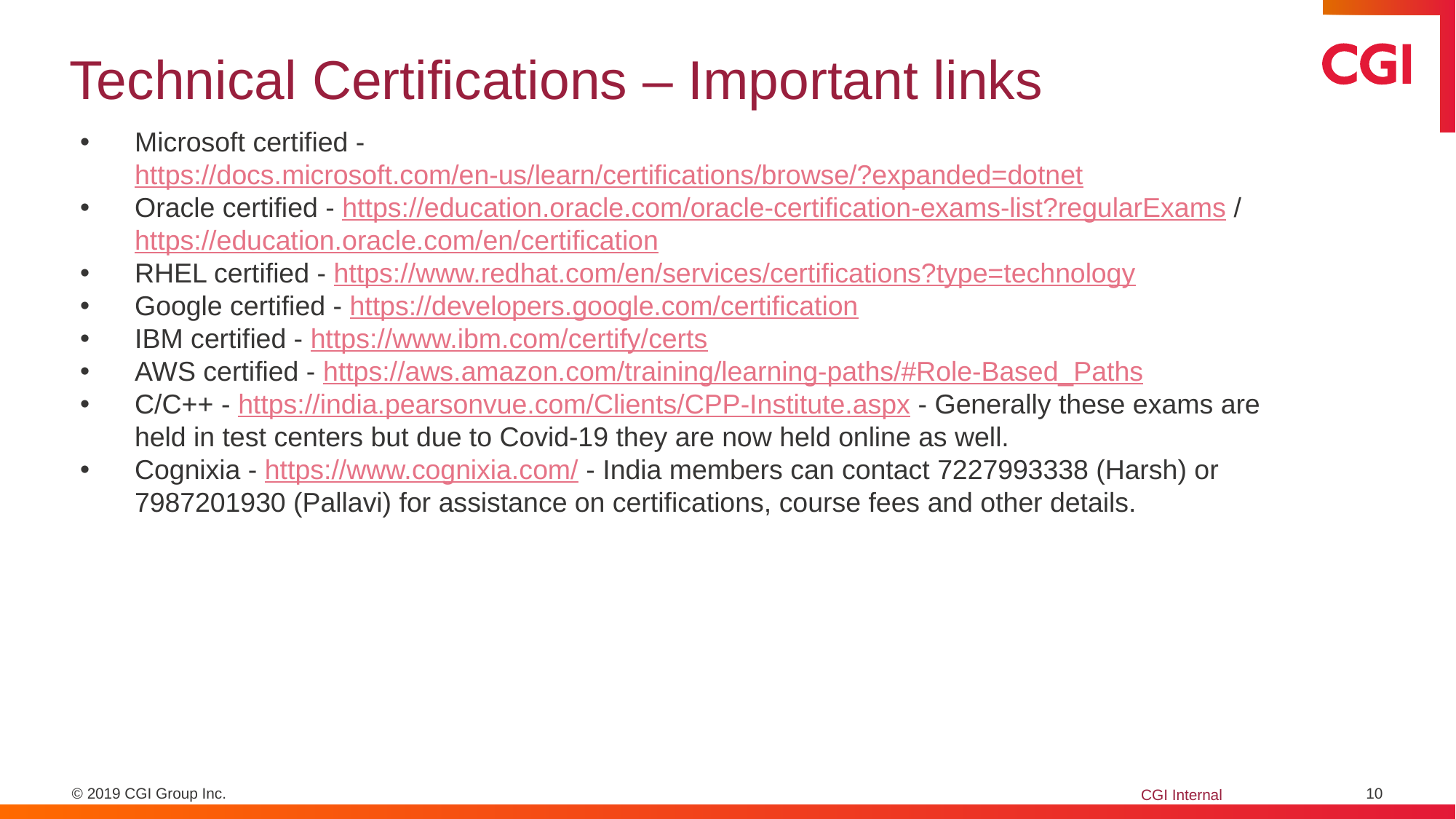

# Technical Certifications – Important links
Microsoft certified - https://docs.microsoft.com/en-us/learn/certifications/browse/?expanded=dotnet
Oracle certified - https://education.oracle.com/oracle-certification-exams-list?regularExams / https://education.oracle.com/en/certification
RHEL certified - https://www.redhat.com/en/services/certifications?type=technology
Google certified - https://developers.google.com/certification
IBM certified - https://www.ibm.com/certify/certs
AWS certified - https://aws.amazon.com/training/learning-paths/#Role-Based_Paths
C/C++ - https://india.pearsonvue.com/Clients/CPP-Institute.aspx - Generally these exams are held in test centers but due to Covid-19 they are now held online as well.
Cognixia - https://www.cognixia.com/ - India members can contact 7227993338 (Harsh) or 7987201930 (Pallavi) for assistance on certifications, course fees and other details.
10